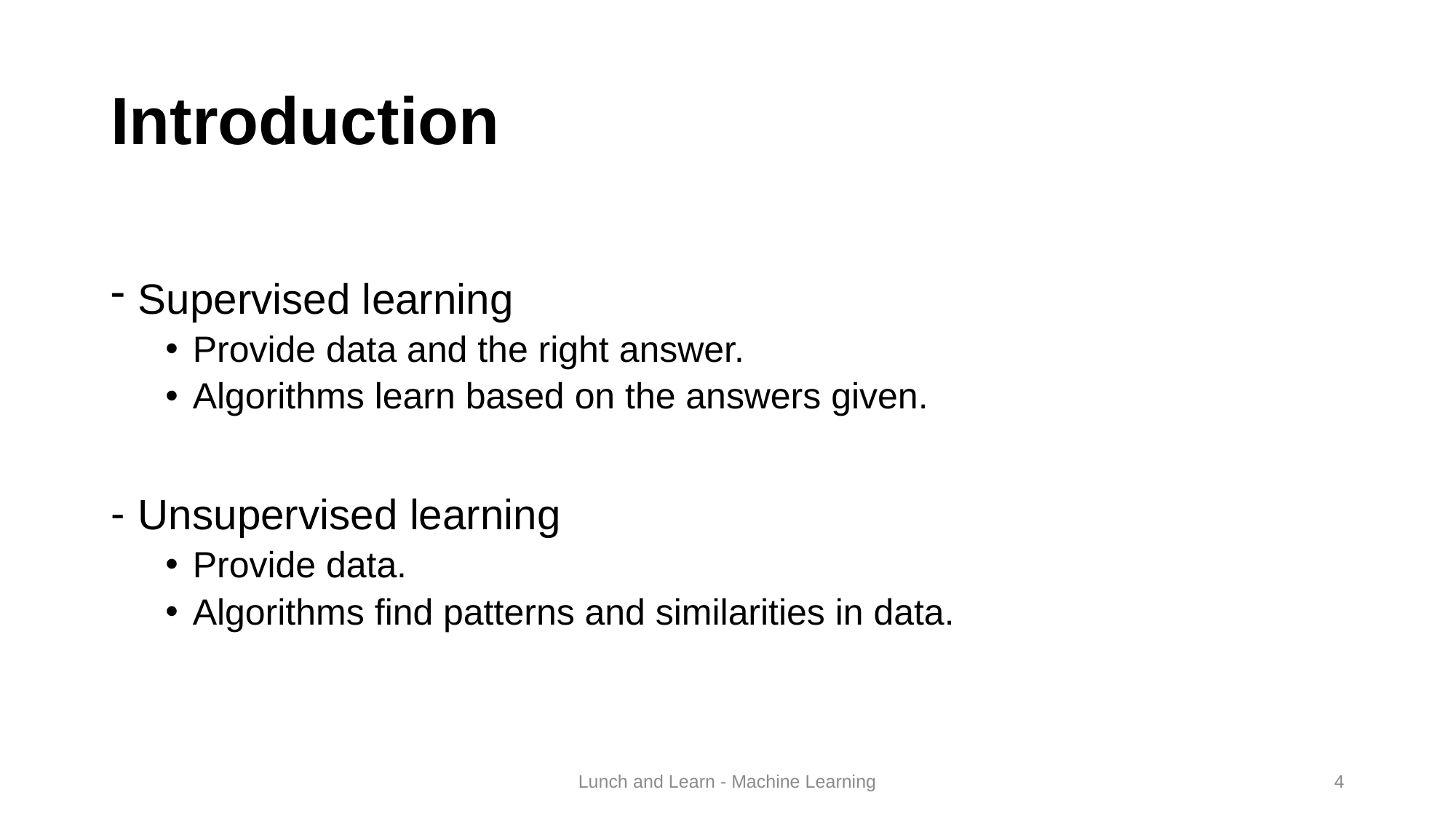

# Introduction

Supervised learning
Provide data and the right answer.
Algorithms learn based on the answers given.

Unsupervised learning
Provide data.
Algorithms find patterns and similarities in data.

“red”
“green”
“blue”
Lunch and Learn - Machine Learning
4